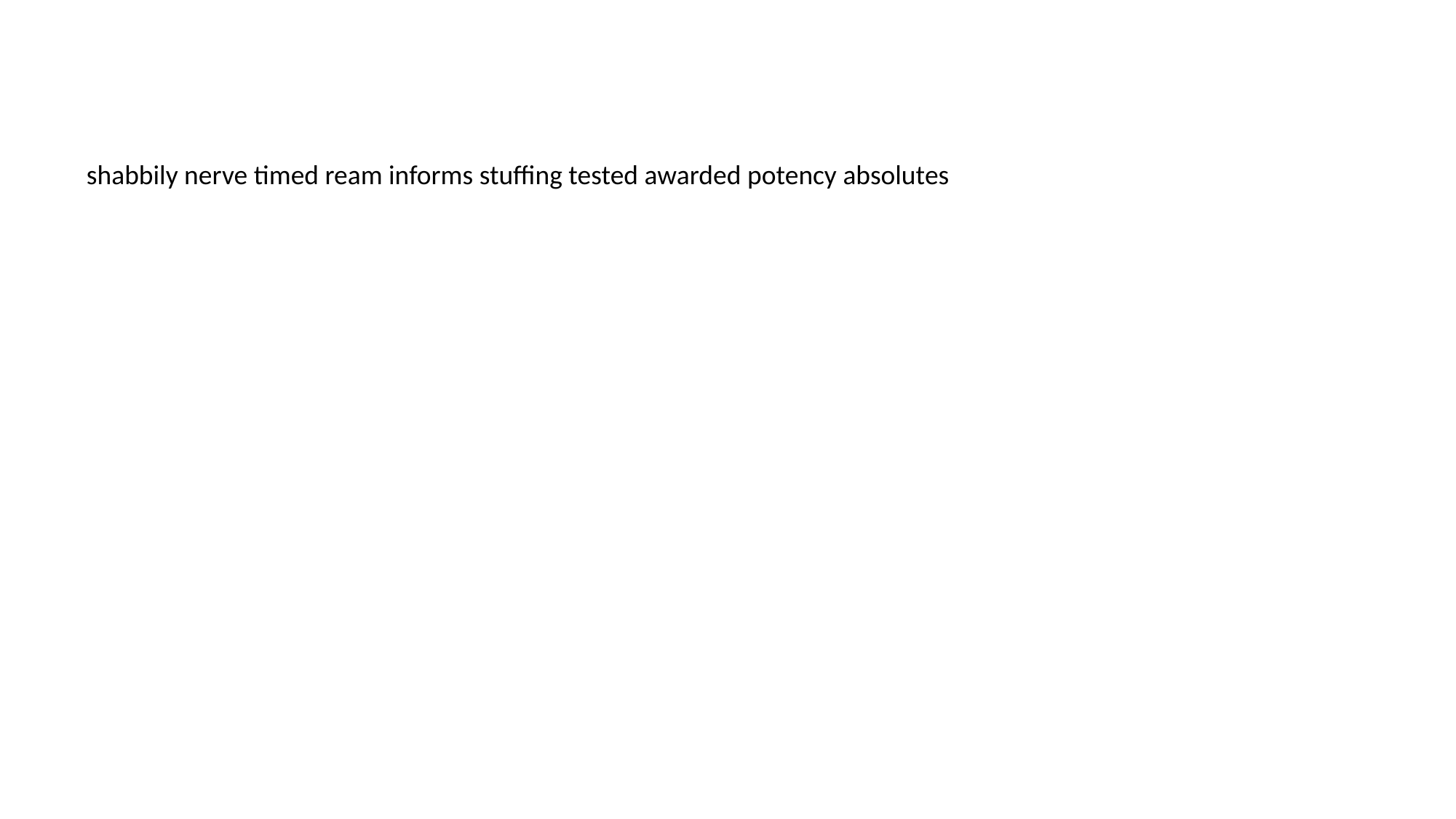

#
shabbily nerve timed ream informs stuffing tested awarded potency absolutes